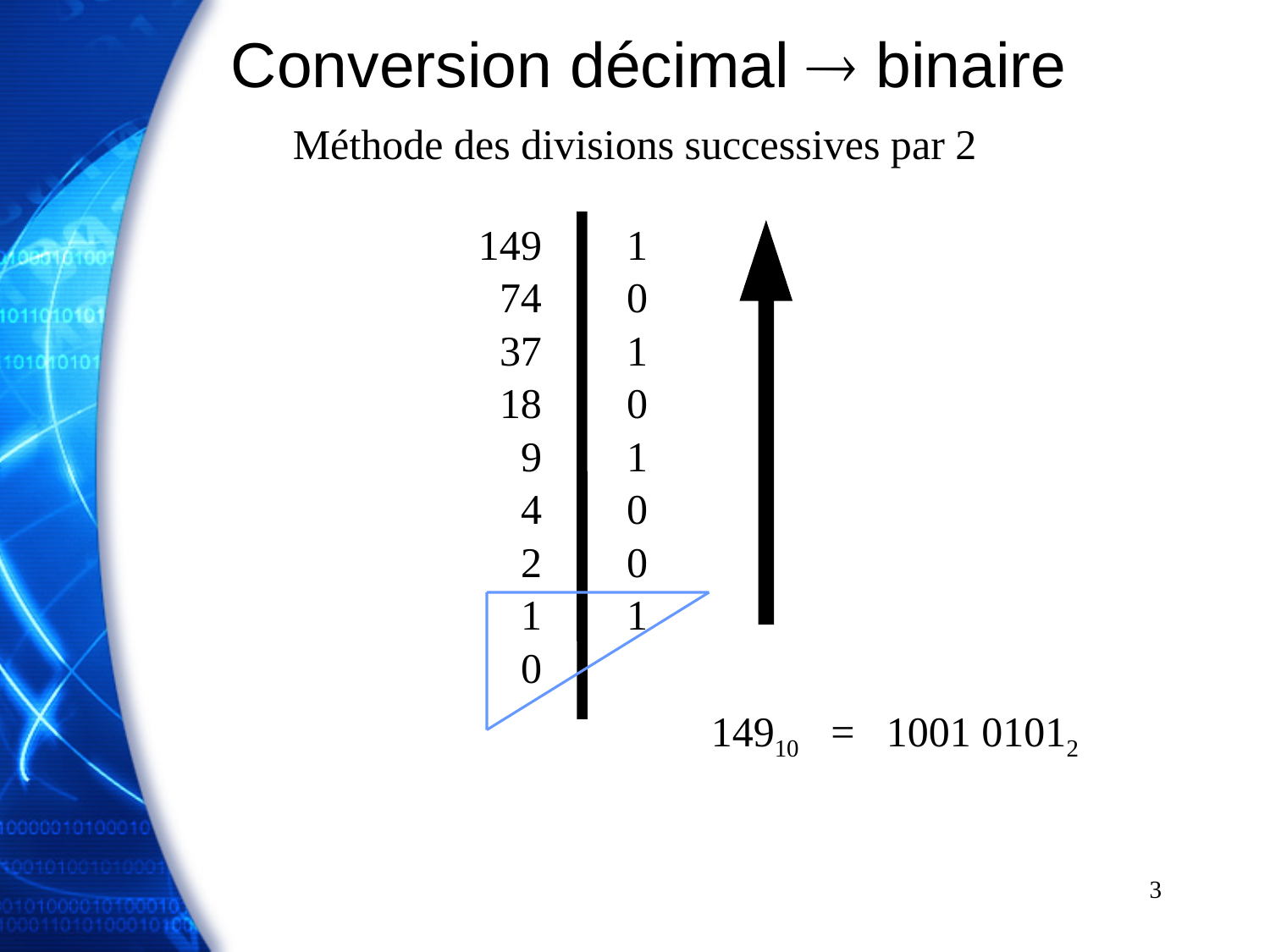

# Conversion décimal → binaire
Méthode des divisions successives par 2
149

1
74
0
37
1
18
0

9
1
4
0
2
0
1
1

0
14910   =   1001 01012
3